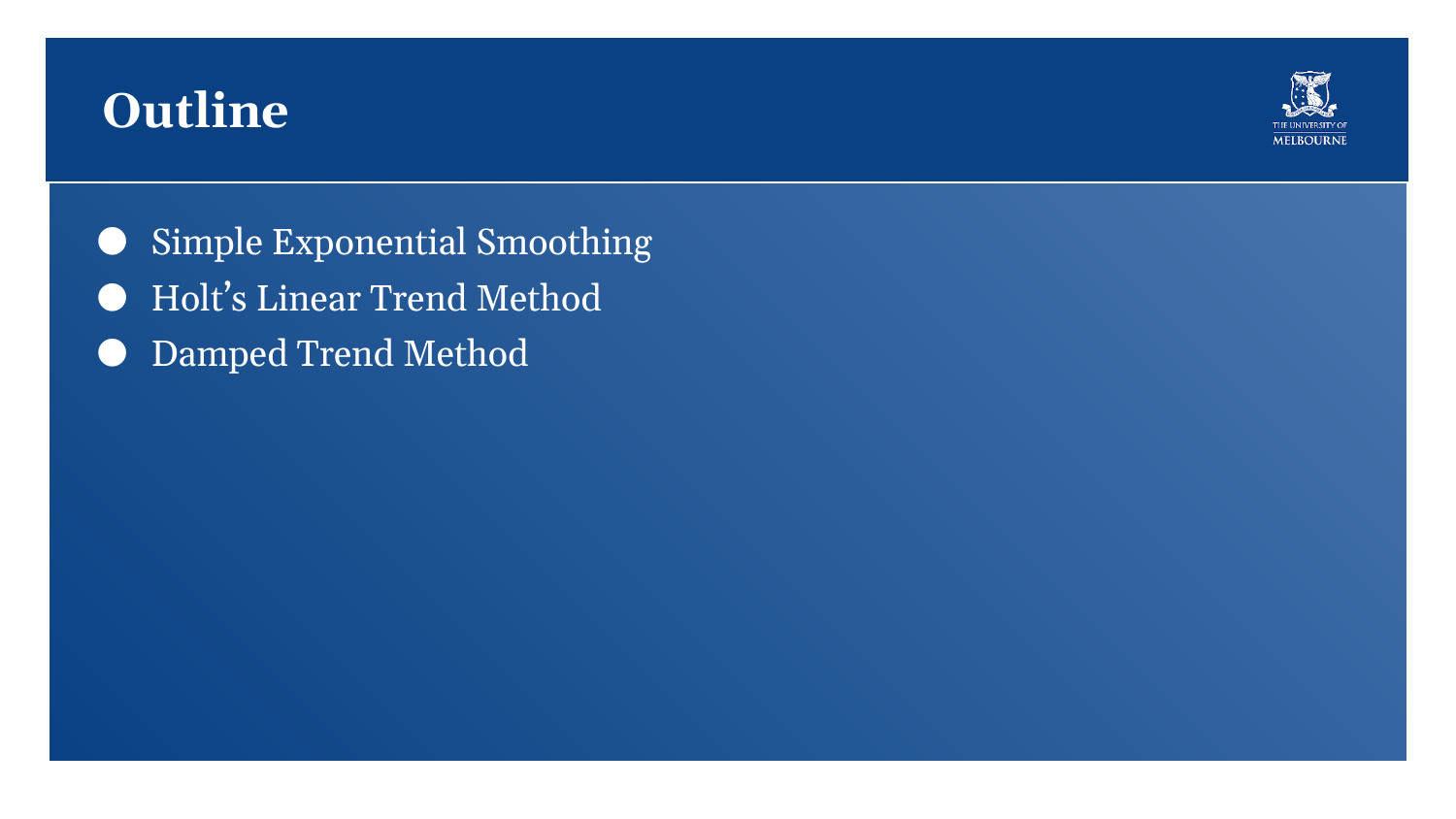

# Outline

Simple Exponential Smoothing
Holt’s Linear Trend Method
Damped Trend Method